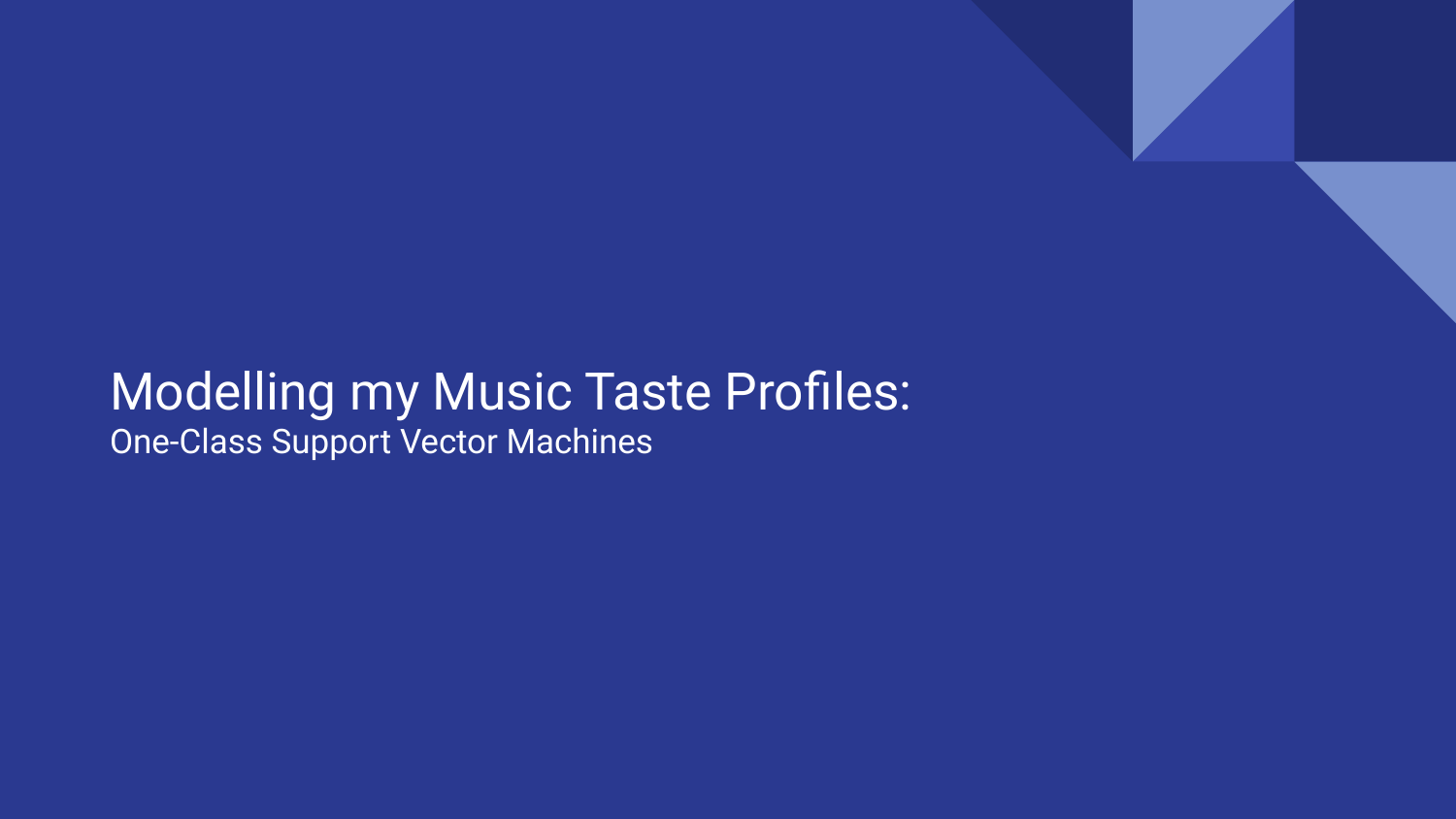

# Modelling my Music Taste Profiles:
One-Class Support Vector Machines